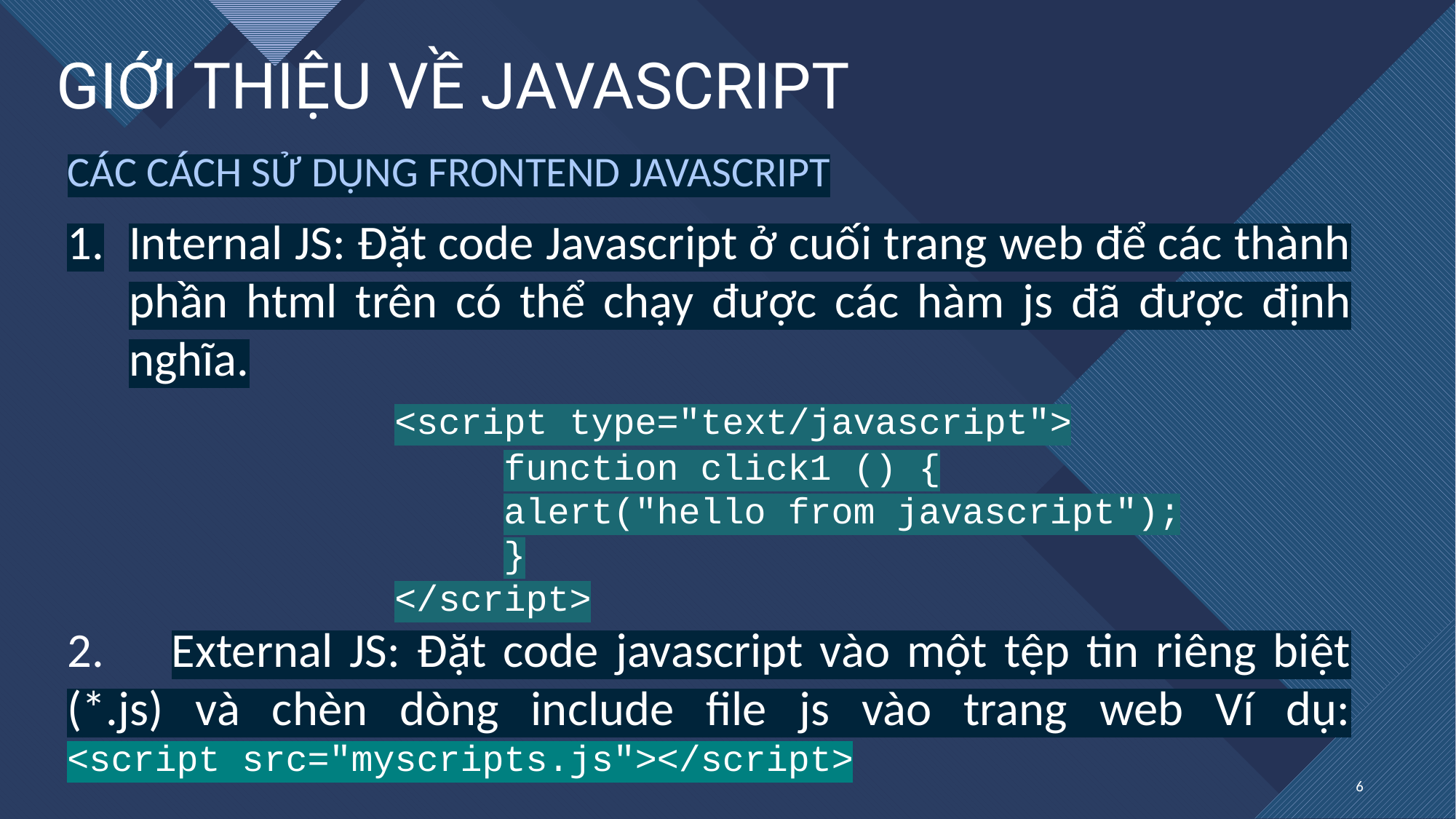

Giới thiệu về javascript
Các cách sử dụng frontend javascript

Internal JS: Đặt code Javascript ở cuối trang web để các thành phần html trên có thể chạy được các hàm js đã được định nghĩa.
			<script type="text/javascript">
				function click1 () {
				alert("hello from javascript");
				}
			</script>
2.    External JS: Đặt code javascript vào một tệp tin riêng biệt (*.js) và chèn dòng include file js vào trang web Ví dụ: <script src="myscripts.js"></script>
6